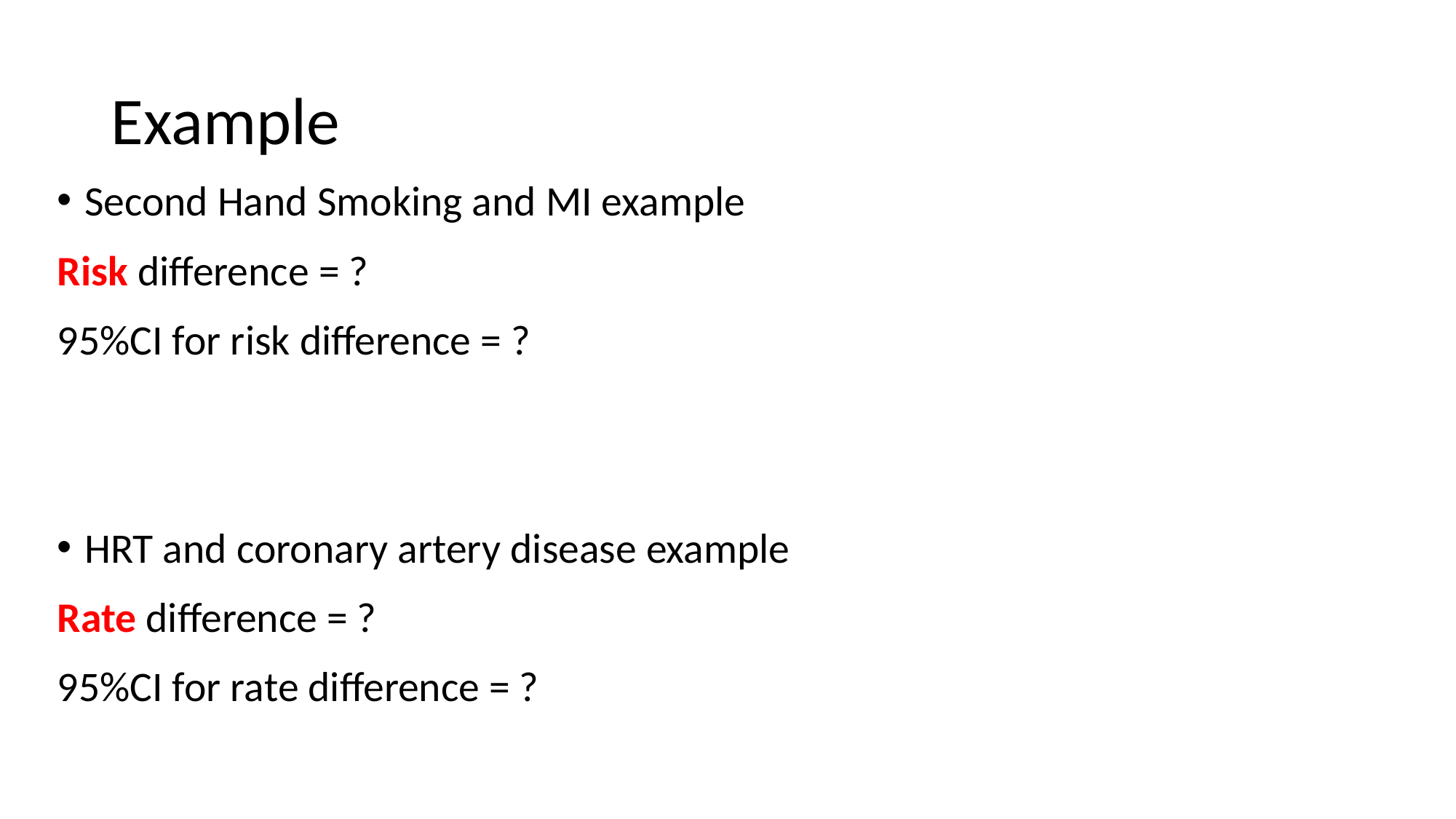

# Example
Second Hand Smoking and MI example
Risk difference = ?
95%CI for risk difference = ?

HRT and coronary artery disease example
Rate difference = ?
95%CI for rate difference = ?